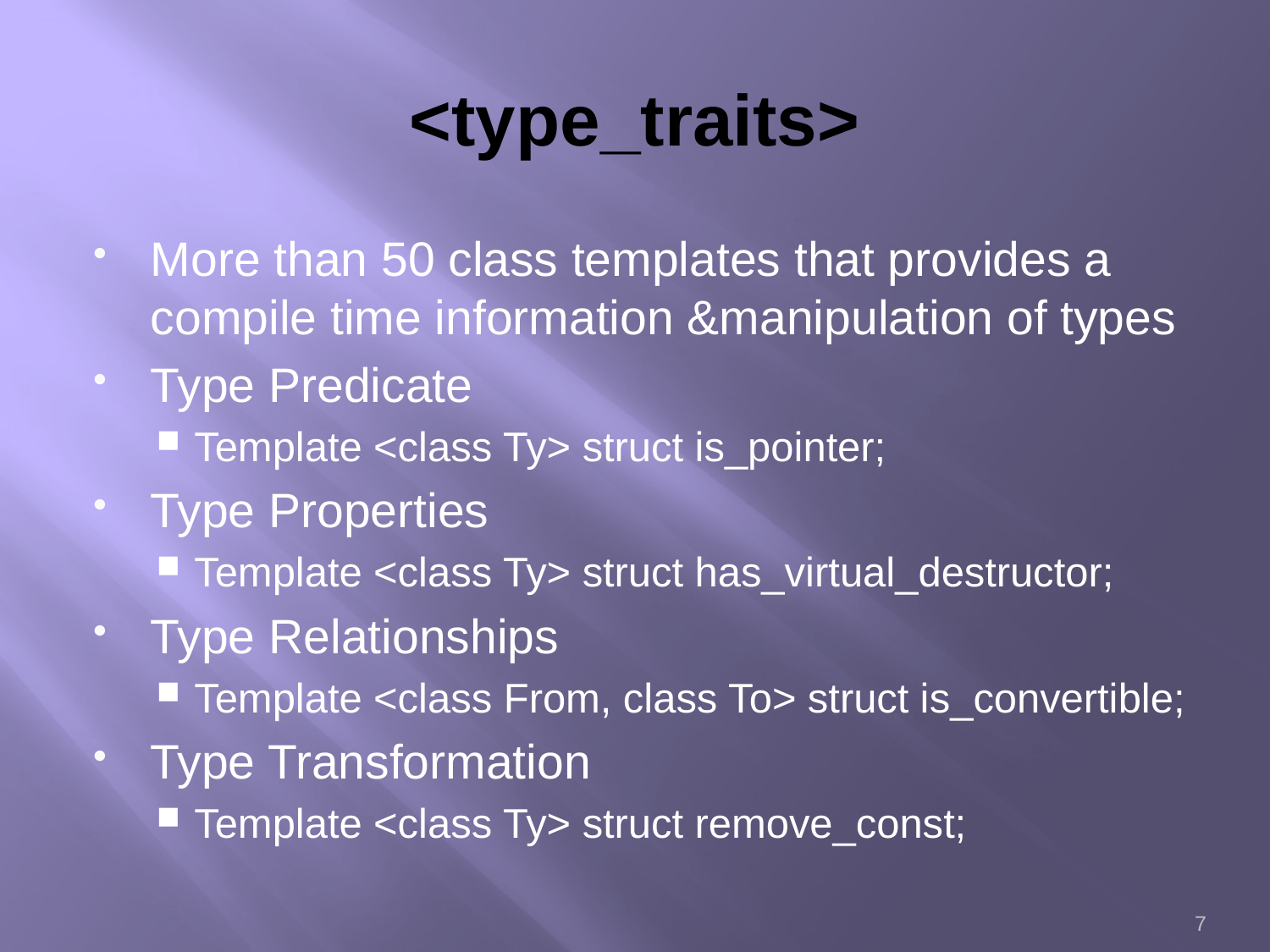

# <type_traits>
More than 50 class templates that provides a compile time information &manipulation of types
Type Predicate
Template <class Ty> struct is_pointer;
Type Properties
Template <class Ty> struct has_virtual_destructor;
Type Relationships
Template <class From, class To> struct is_convertible;
Type Transformation
Template <class Ty> struct remove_const;

7